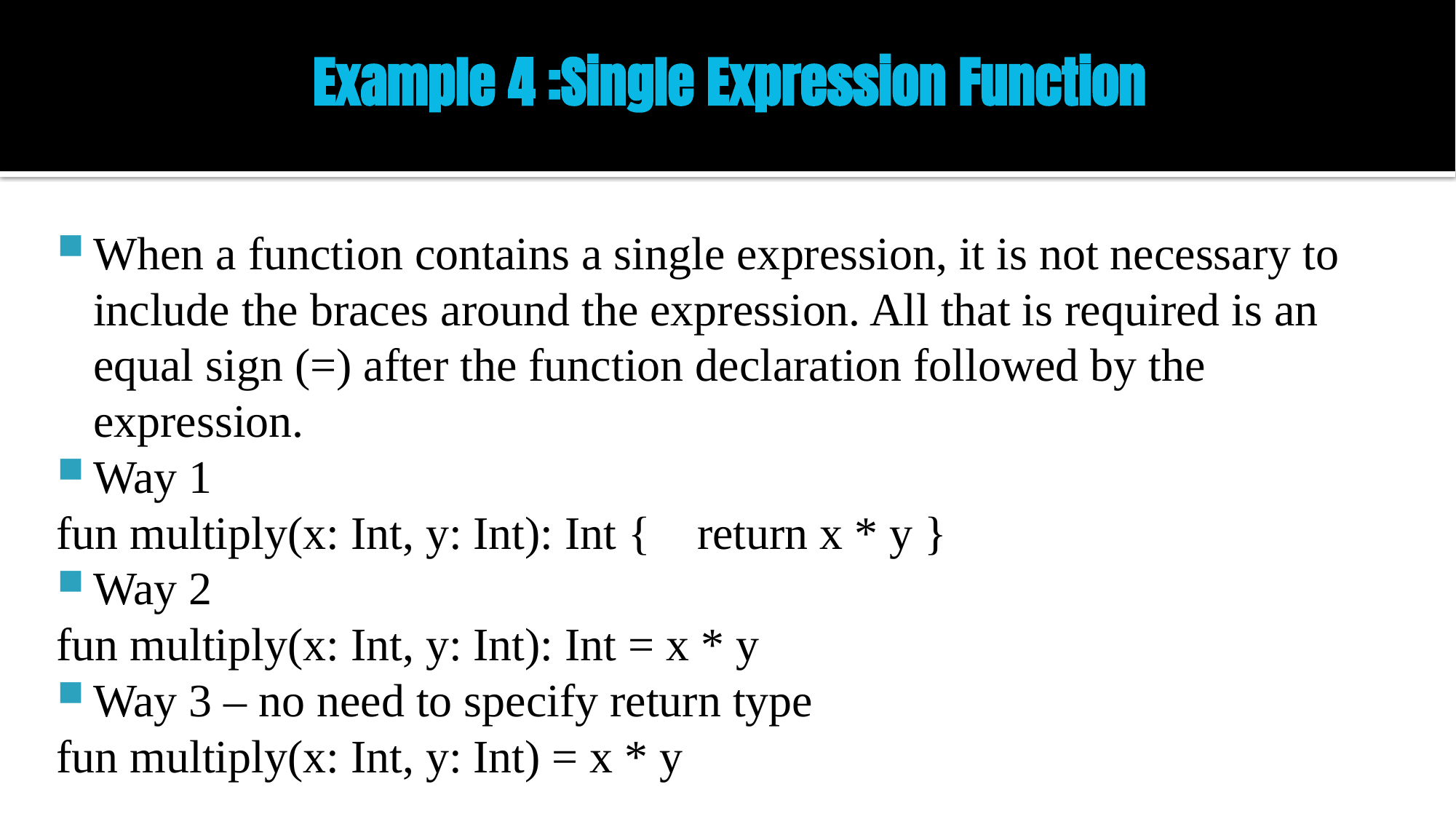

# Example 4 :Single Expression Function
When a function contains a single expression, it is not necessary to include the braces around the expression. All that is required is an equal sign (=) after the function declaration followed by the expression.
Way 1
fun multiply(x: Int, y: Int): Int {    return x * y }
Way 2
fun multiply(x: Int, y: Int): Int = x * y
Way 3 – no need to specify return type
fun multiply(x: Int, y: Int) = x * y